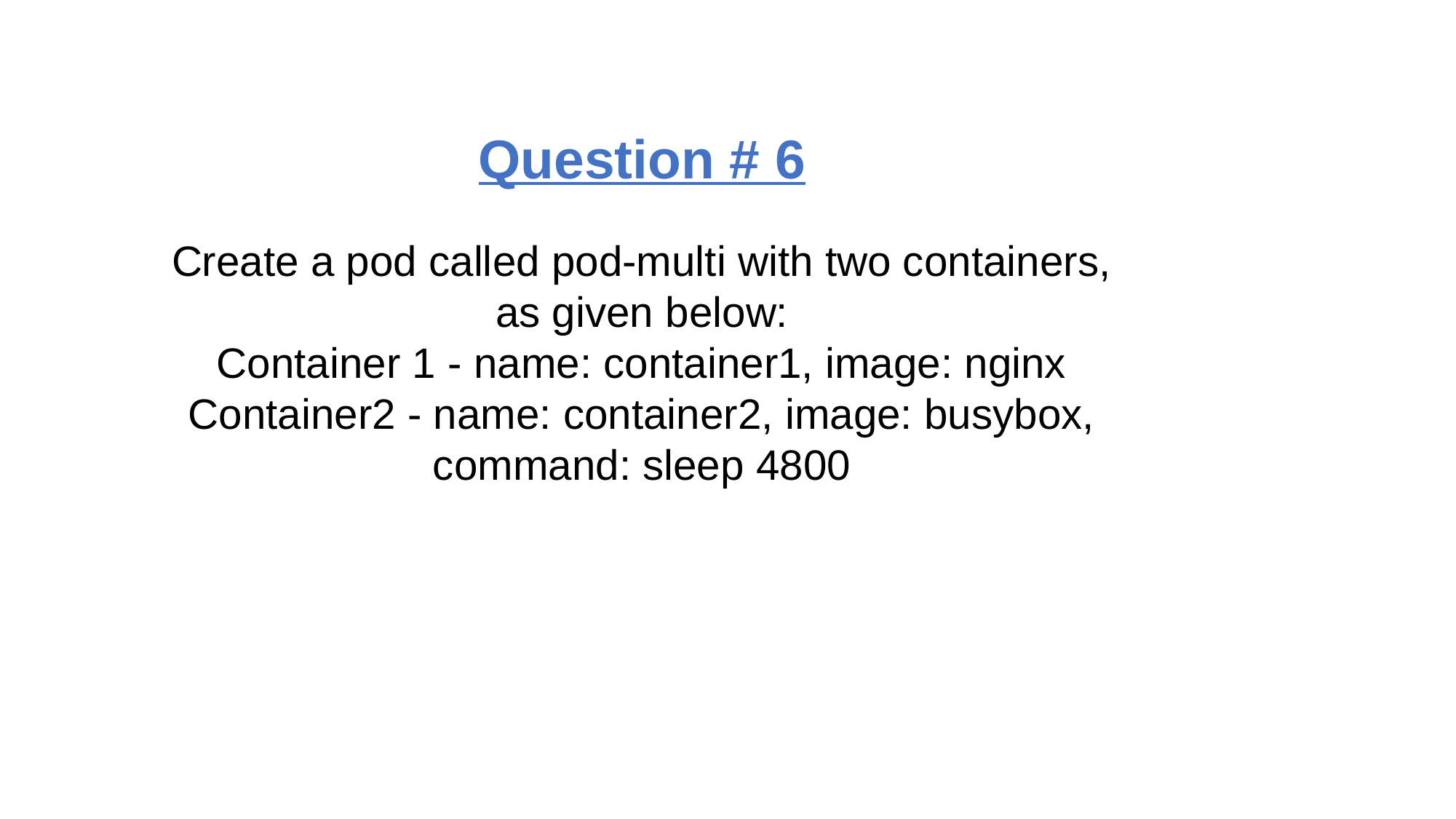

Question # 6
Create a pod called pod-multi with two containers, as given below:
Container 1 - name: container1, image: nginx
Container2 - name: container2, image: busybox, command: sleep 4800